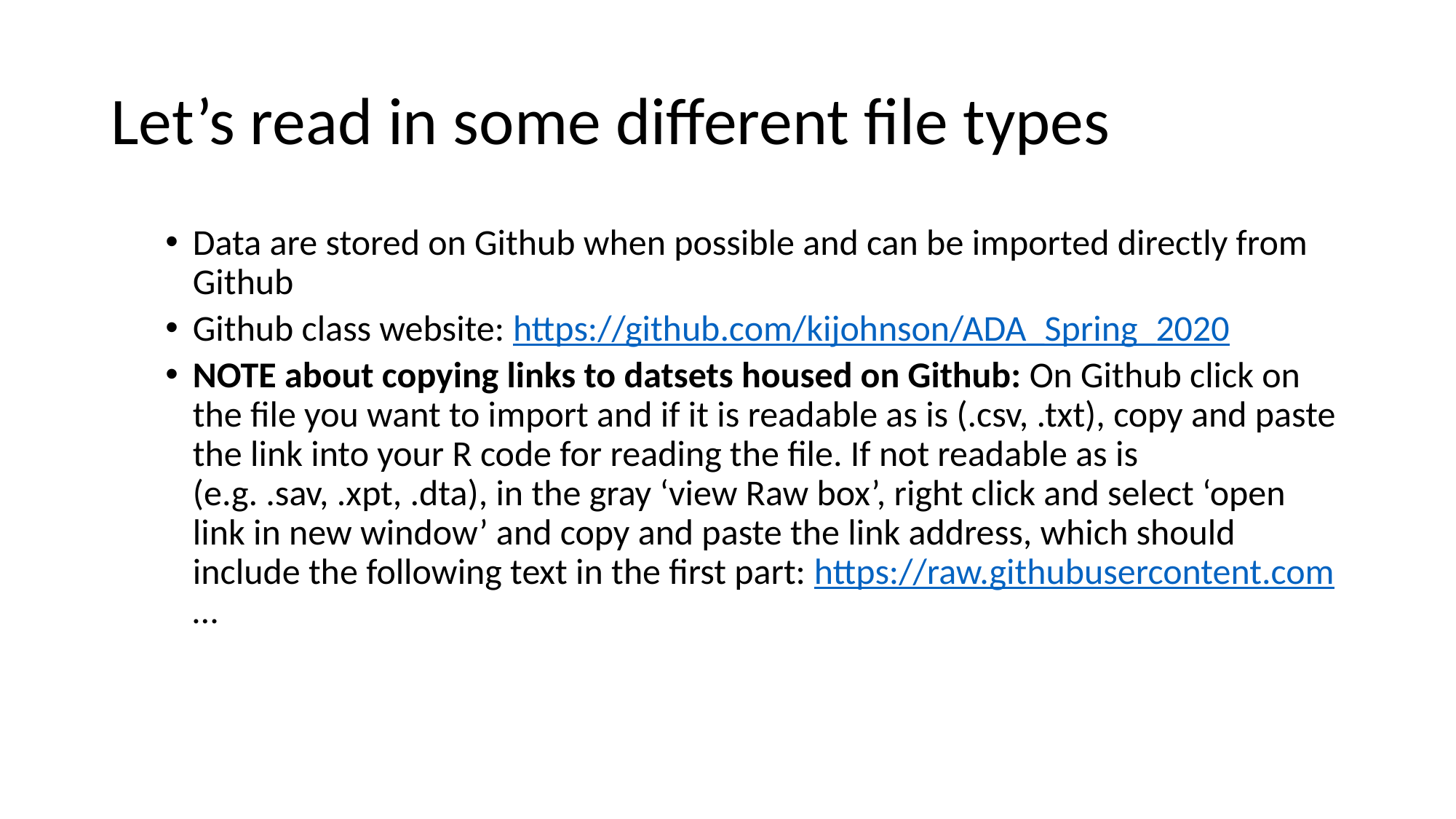

# Let’s read in some different file types
Data are stored on Github when possible and can be imported directly from Github
Github class website: https://github.com/kijohnson/ADA_Spring_2020
NOTE about copying links to datsets housed on Github: On Github click on the file you want to import and if it is readable as is (.csv, .txt), copy and paste the link into your R code for reading the file. If not readable as is (e.g. .sav, .xpt, .dta), in the gray ‘view Raw box’, right click and select ‘open link in new window’ and copy and paste the link address, which should include the following text in the first part: https://raw.githubusercontent.com…